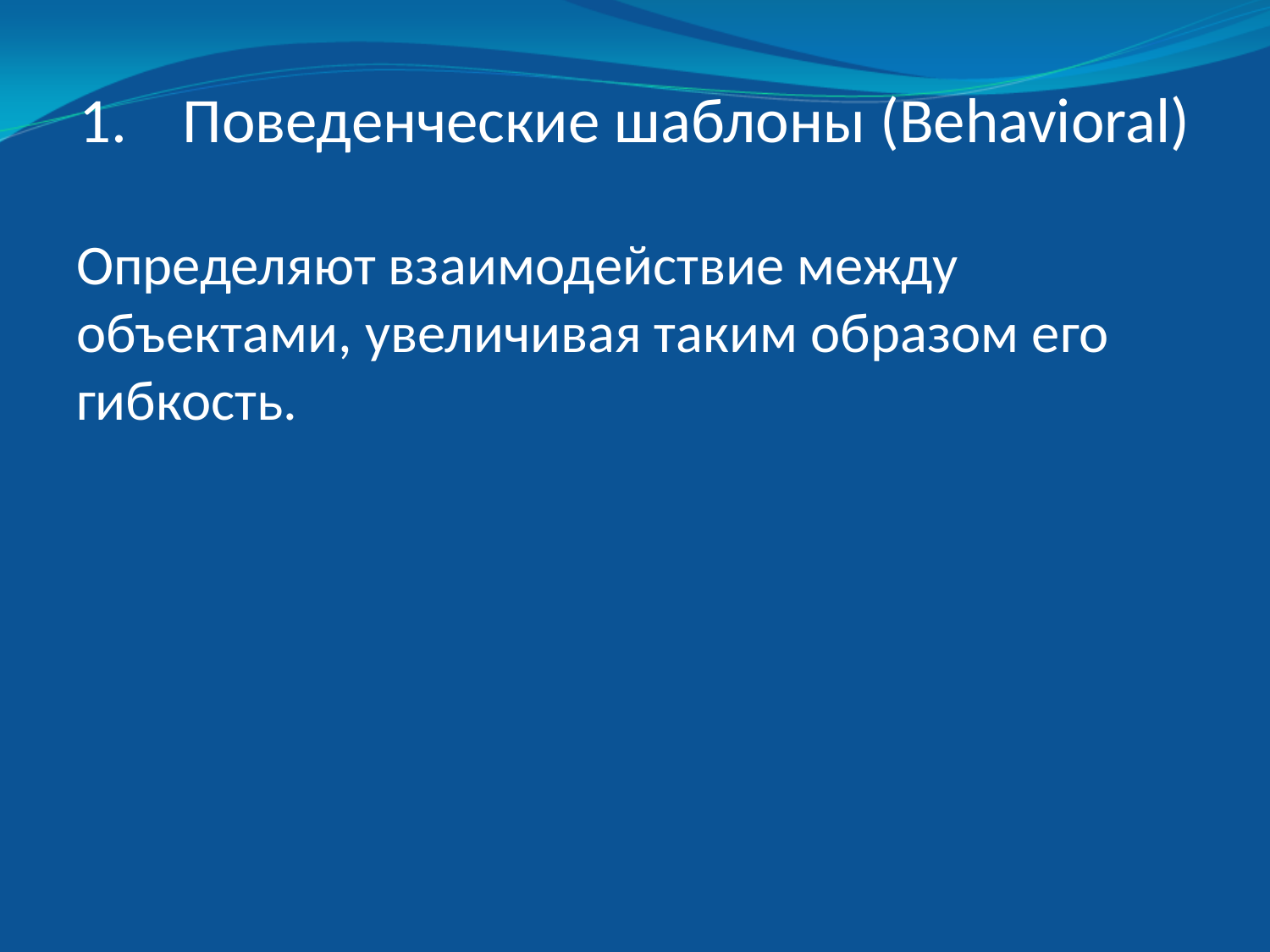

# Поведенческие шаблоны (Behavioral)
Определяют взаимодействие между объектами, увеличивая таким образом его гибкость.